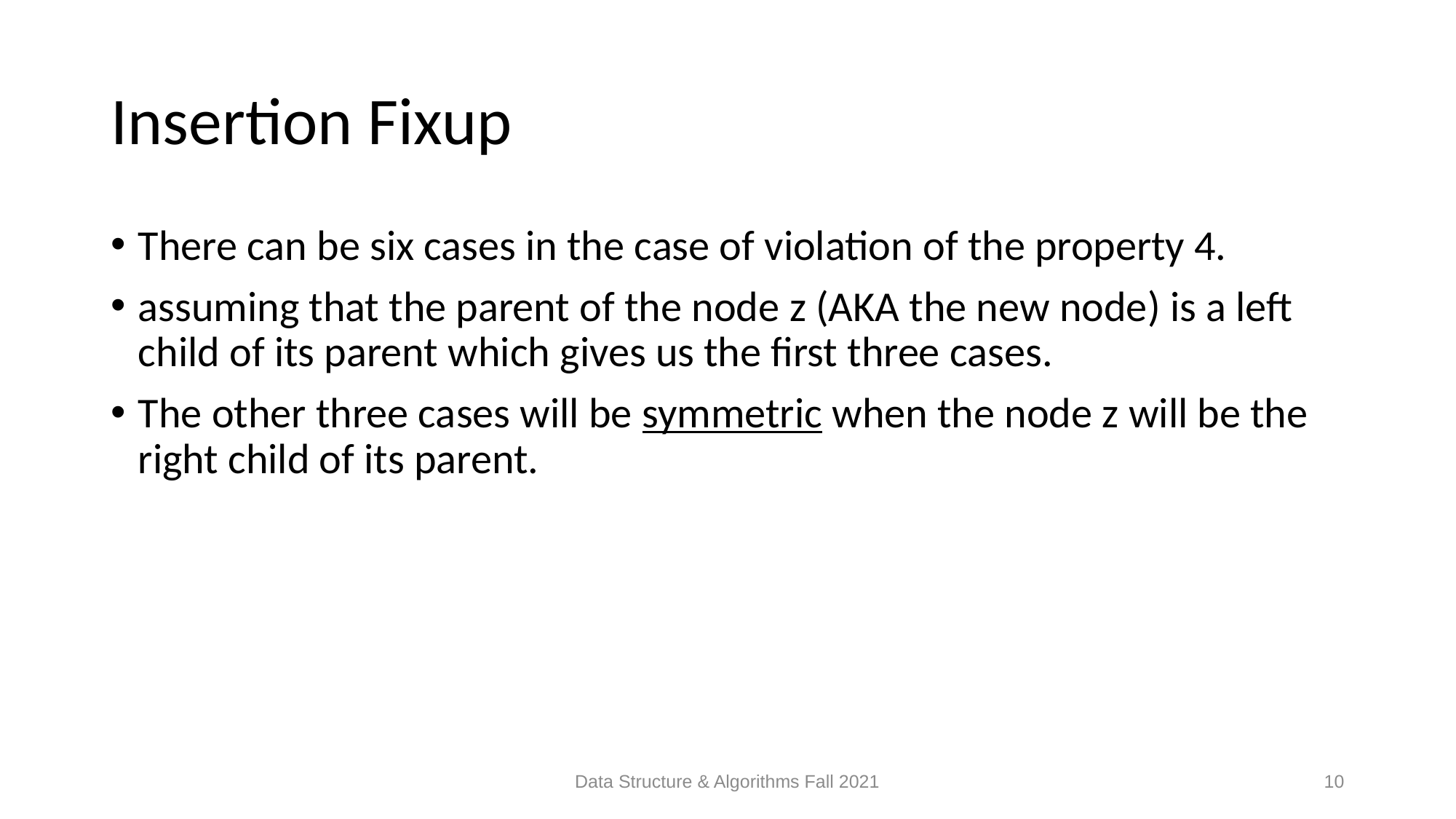

# Insertion Fixup
There can be six cases in the case of violation of the property 4.
assuming that the parent of the node z (AKA the new node) is a left child of its parent which gives us the first three cases.
The other three cases will be symmetric when the node z will be the right child of its parent.
Data Structure & Algorithms Fall 2021
10